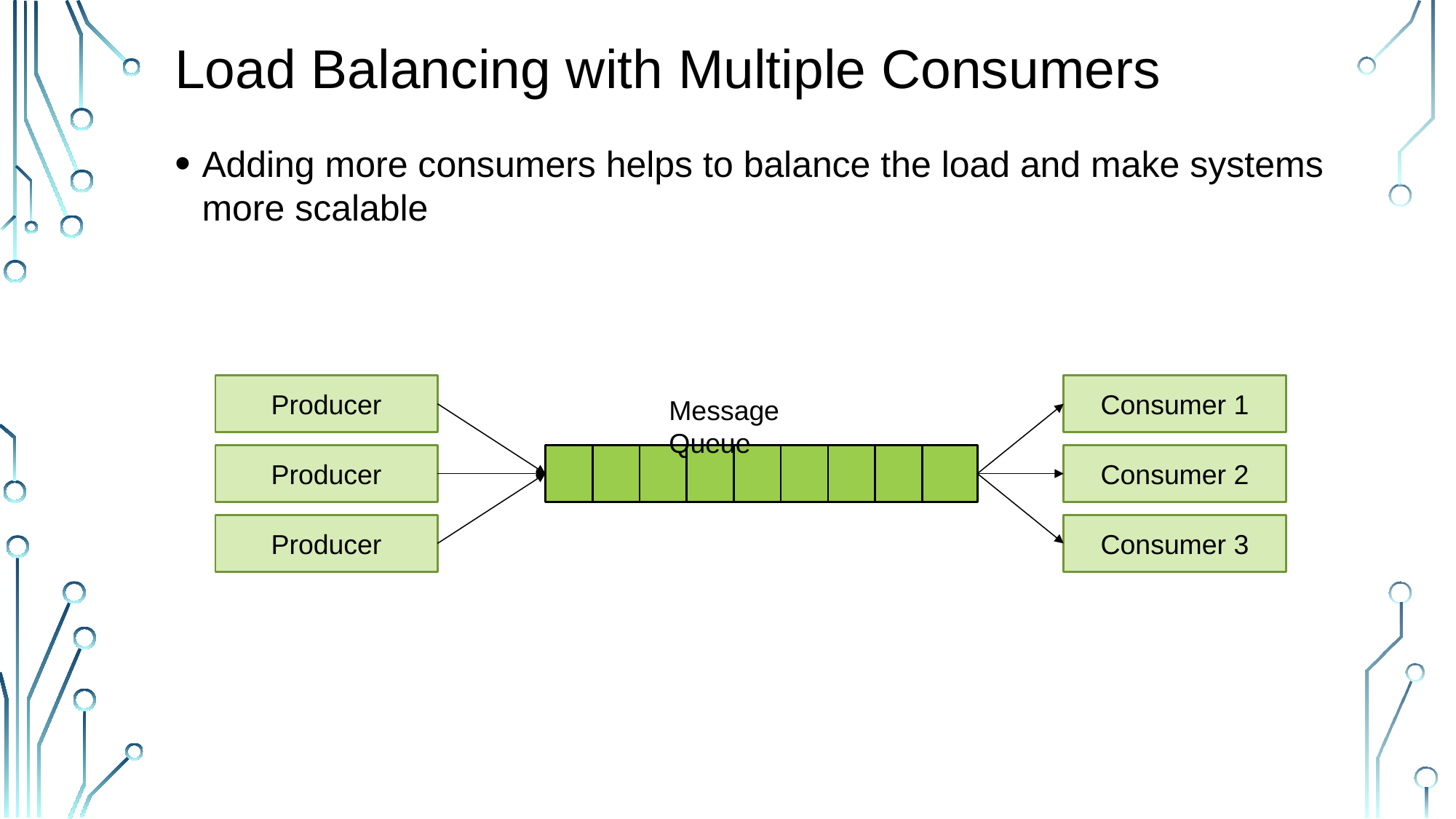

# Load Balancing with Multiple Consumers
Adding more consumers helps to balance the load and make systems more scalable
Producer
Consumer 1
Message Queue
Producer
Consumer 2

Producer
Consumer 3